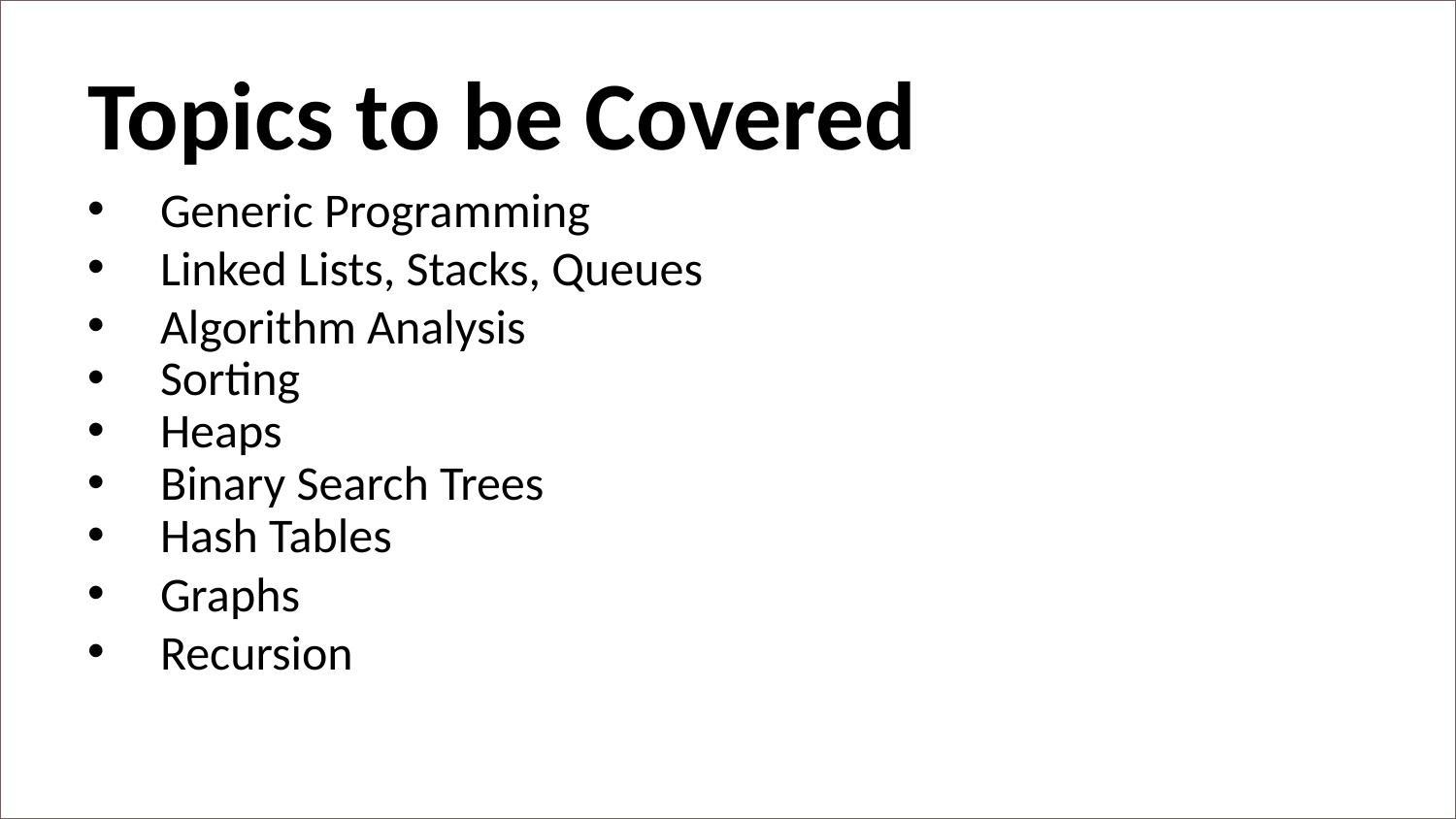

Topics to be Covered
Generic Programming
Linked Lists, Stacks, Queues
Algorithm Analysis
Sorting
Heaps
Binary Search Trees
Hash Tables
Graphs
Recursion